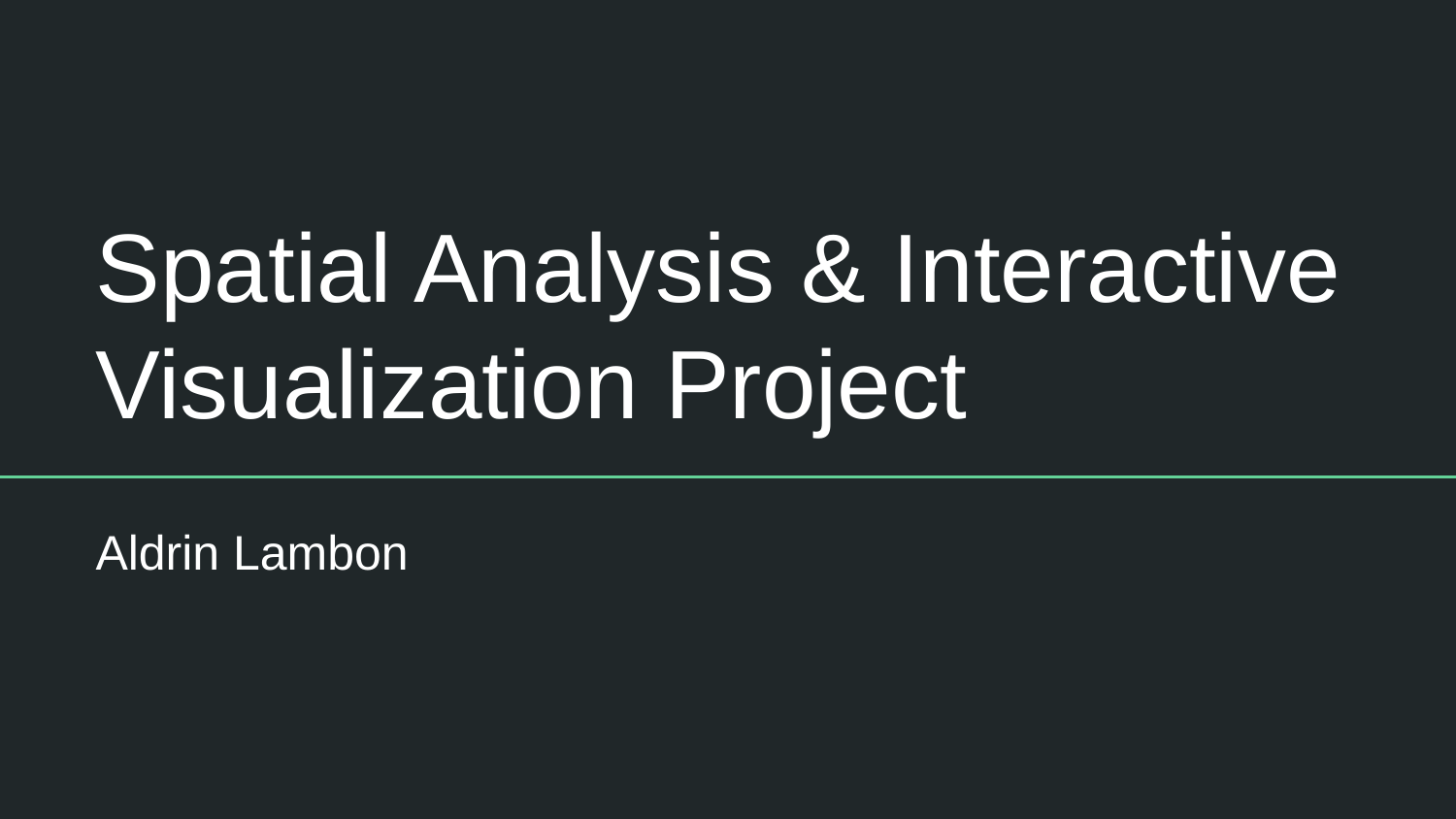

# Spatial Analysis & Interactive Visualization Project
Aldrin Lambon